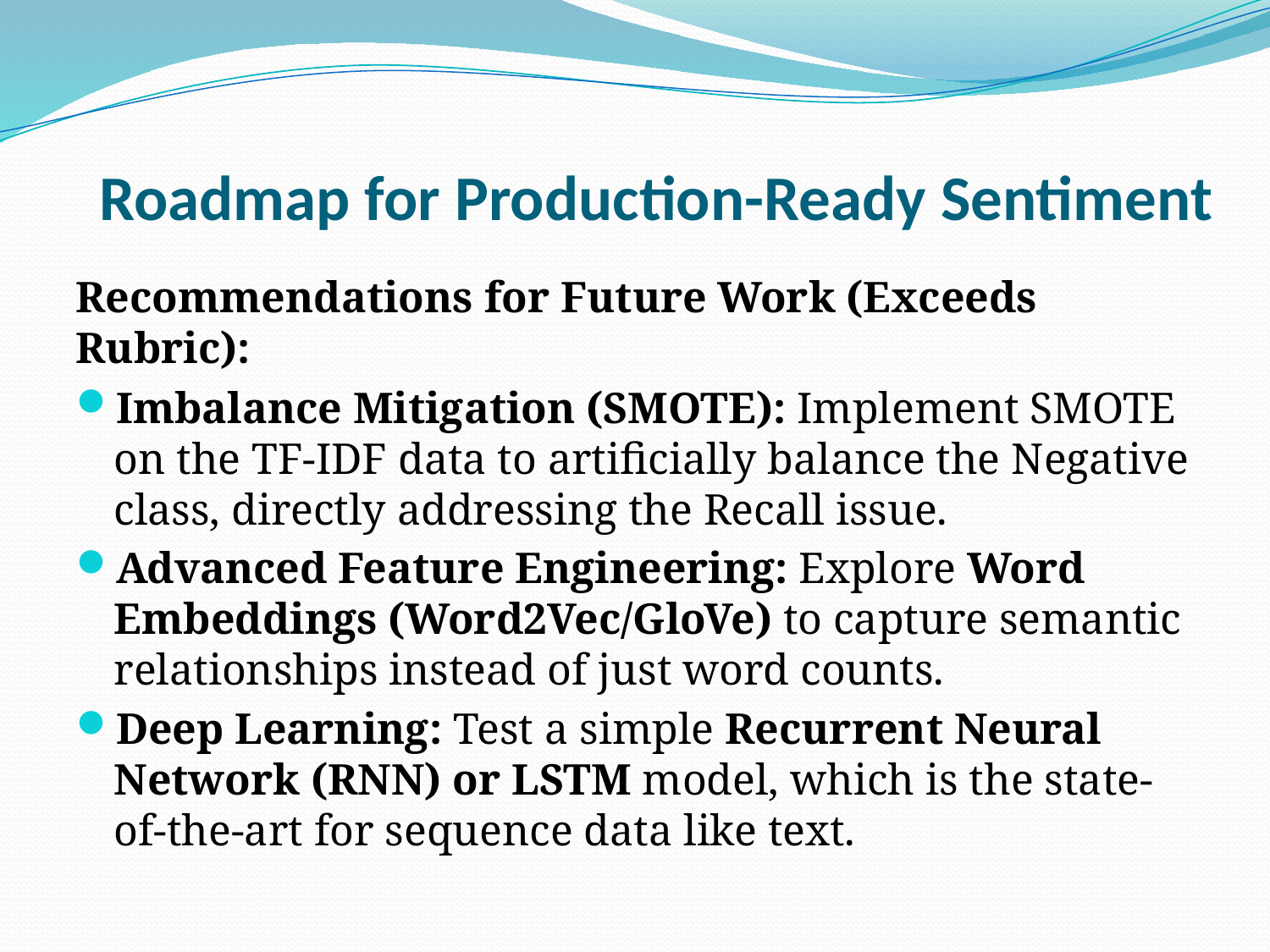

# Roadmap for Production-Ready Sentiment
Recommendations for Future Work (Exceeds Rubric):
Imbalance Mitigation (SMOTE): Implement SMOTE on the TF-IDF data to artificially balance the Negative class, directly addressing the Recall issue.
Advanced Feature Engineering: Explore Word Embeddings (Word2Vec/GloVe) to capture semantic relationships instead of just word counts.
Deep Learning: Test a simple Recurrent Neural Network (RNN) or LSTM model, which is the state-of-the-art for sequence data like text.